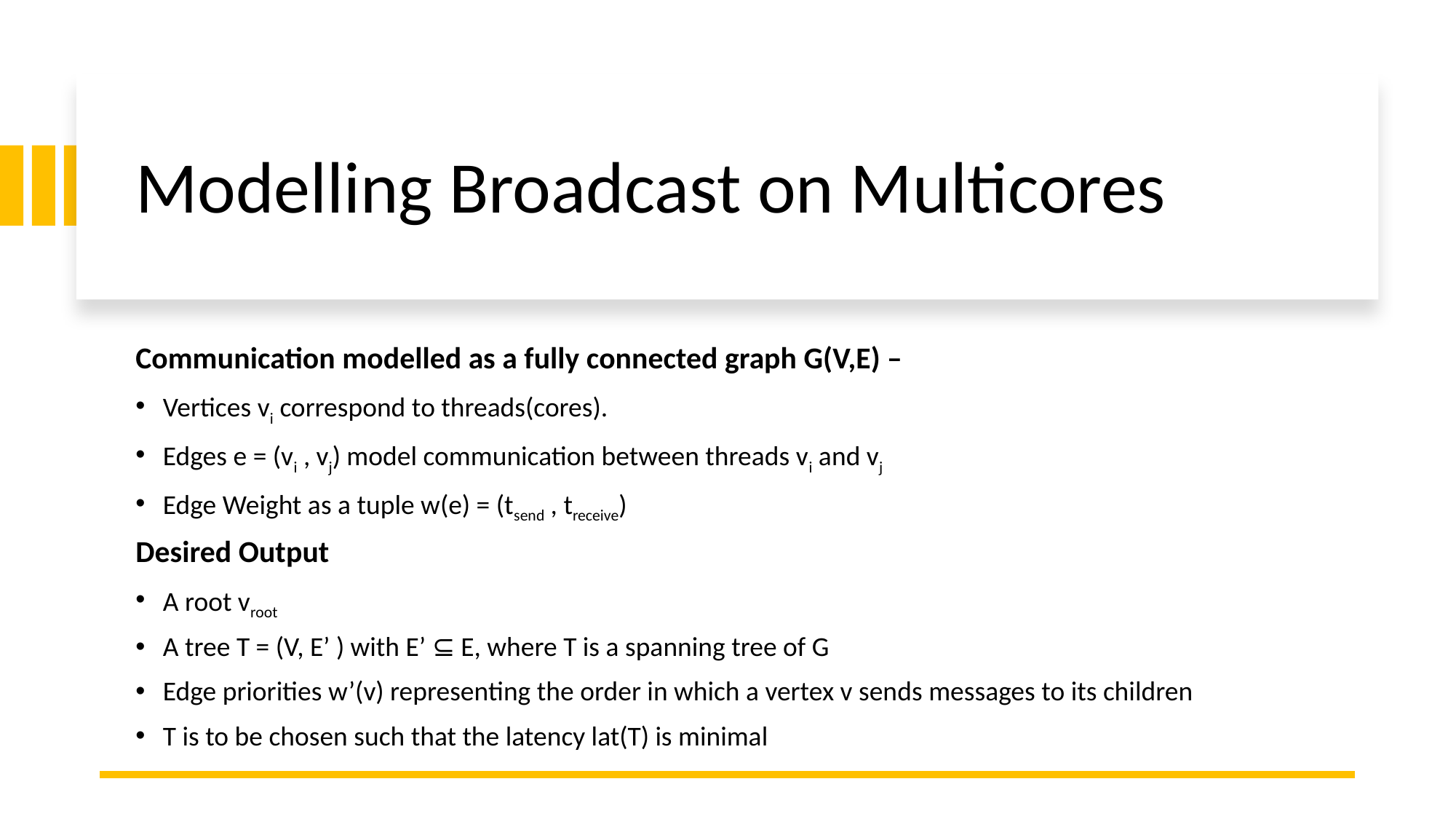

# Modelling Broadcast on Multicores

Communication modelled as a fully connected graph G(V,E) –
Vertices vi correspond to threads(cores).
Edges e = (vi , vj) model communication between threads vi and vj
Edge Weight as a tuple w(e) = (tsend , treceive)
Desired Output
A root vroot
A tree T = (V, E’ ) with E’ ⊆ E, where T is a spanning tree of G
Edge priorities w’(v) representing the order in which a vertex v sends messages to its children
T is to be chosen such that the latency lat(T) is minimal